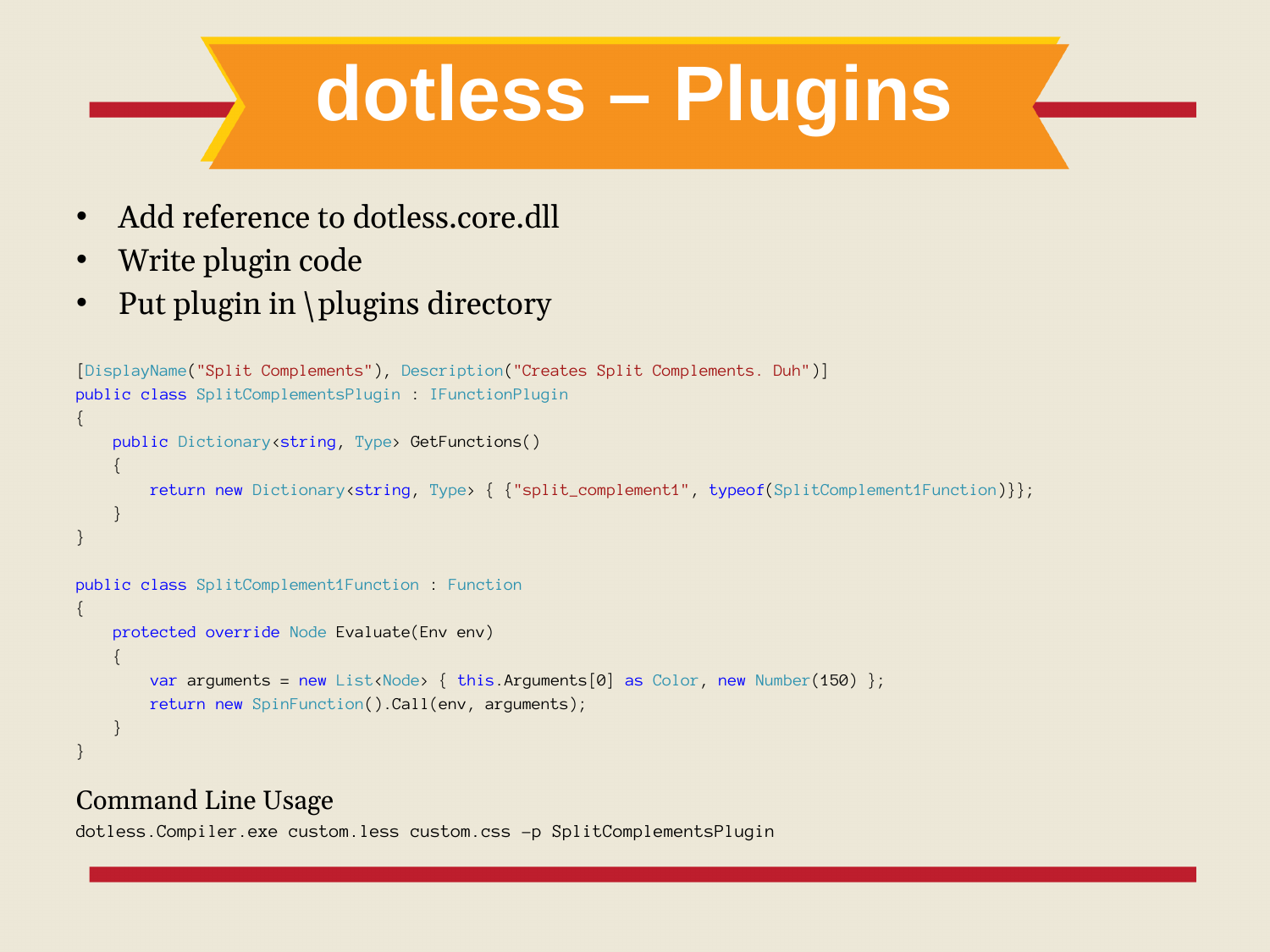

# dotless – Plugins
Add reference to dotless.core.dll
Write plugin code
Put plugin in \plugins directory

[DisplayName("Split Complements"), Description("Creates Split Complements. Duh")]
public class SplitComplementsPlugin : IFunctionPlugin
{
    public Dictionary<string, Type> GetFunctions()
    {
        return new Dictionary<string, Type> { {"split_complement1", typeof(SplitComplement1Function)}};
    }
}

public class SplitComplement1Function : Function
{
    protected override Node Evaluate(Env env)
    {
        var arguments = new List<Node> { this.Arguments[0] as Color, new Number(150) };
        return new SpinFunction().Call(env, arguments);
    }
}

Command Line Usage
dotless.Compiler.exe custom.less custom.css –p SplitComplementsPlugin